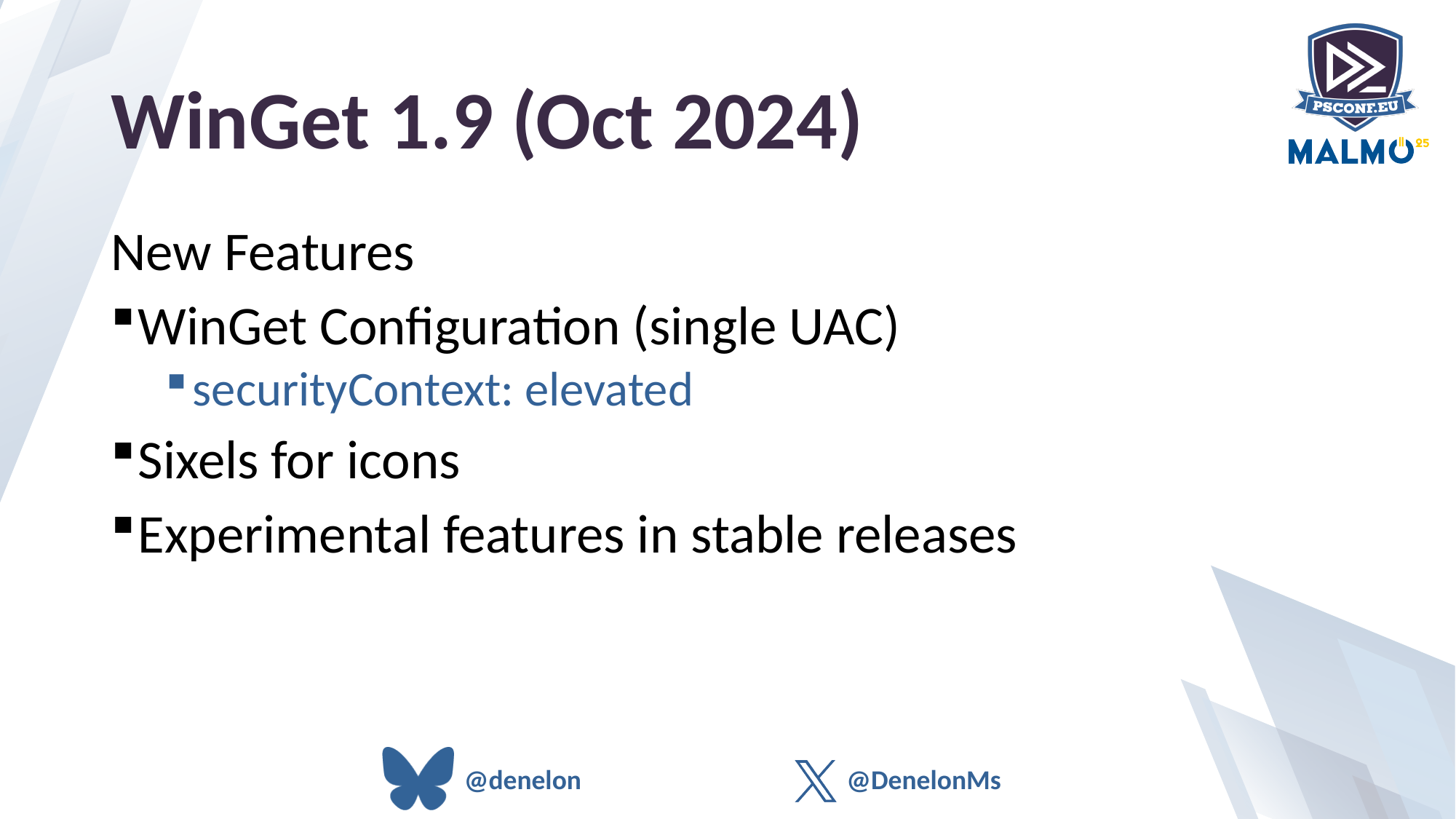

# WinGet 1.9 (Oct 2024)
New Features
WinGet Configuration (single UAC)
securityContext: elevated
Sixels for icons
Experimental features in stable releases